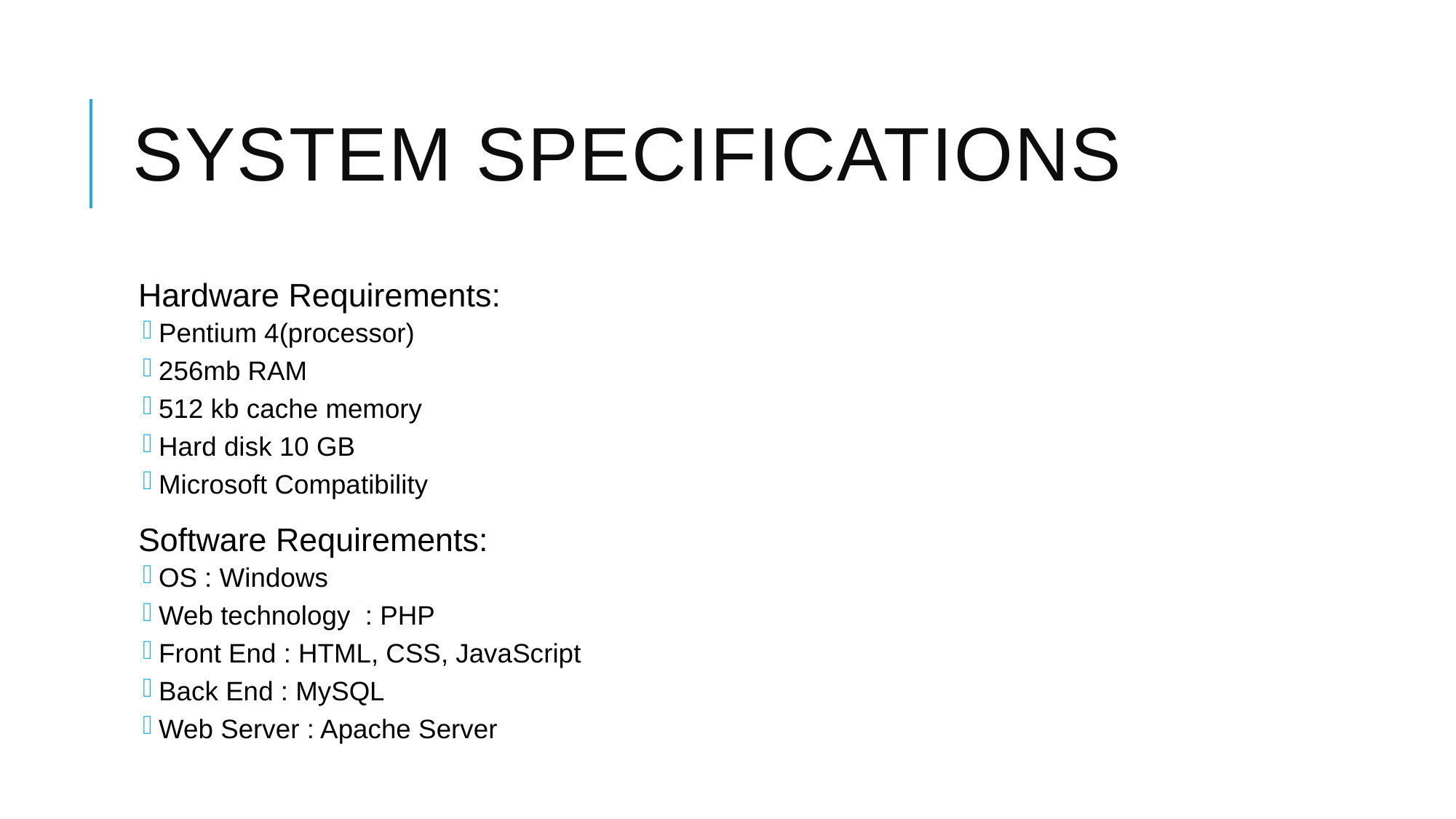

# System Specifications
Hardware Requirements:
Pentium 4(processor)
256mb RAM
512 kb cache memory
Hard disk 10 GB
Microsoft Compatibility
Software Requirements:
OS : Windows
Web technology  : PHP
Front End : HTML, CSS, JavaScript
Back End : MySQL
Web Server : Apache Server